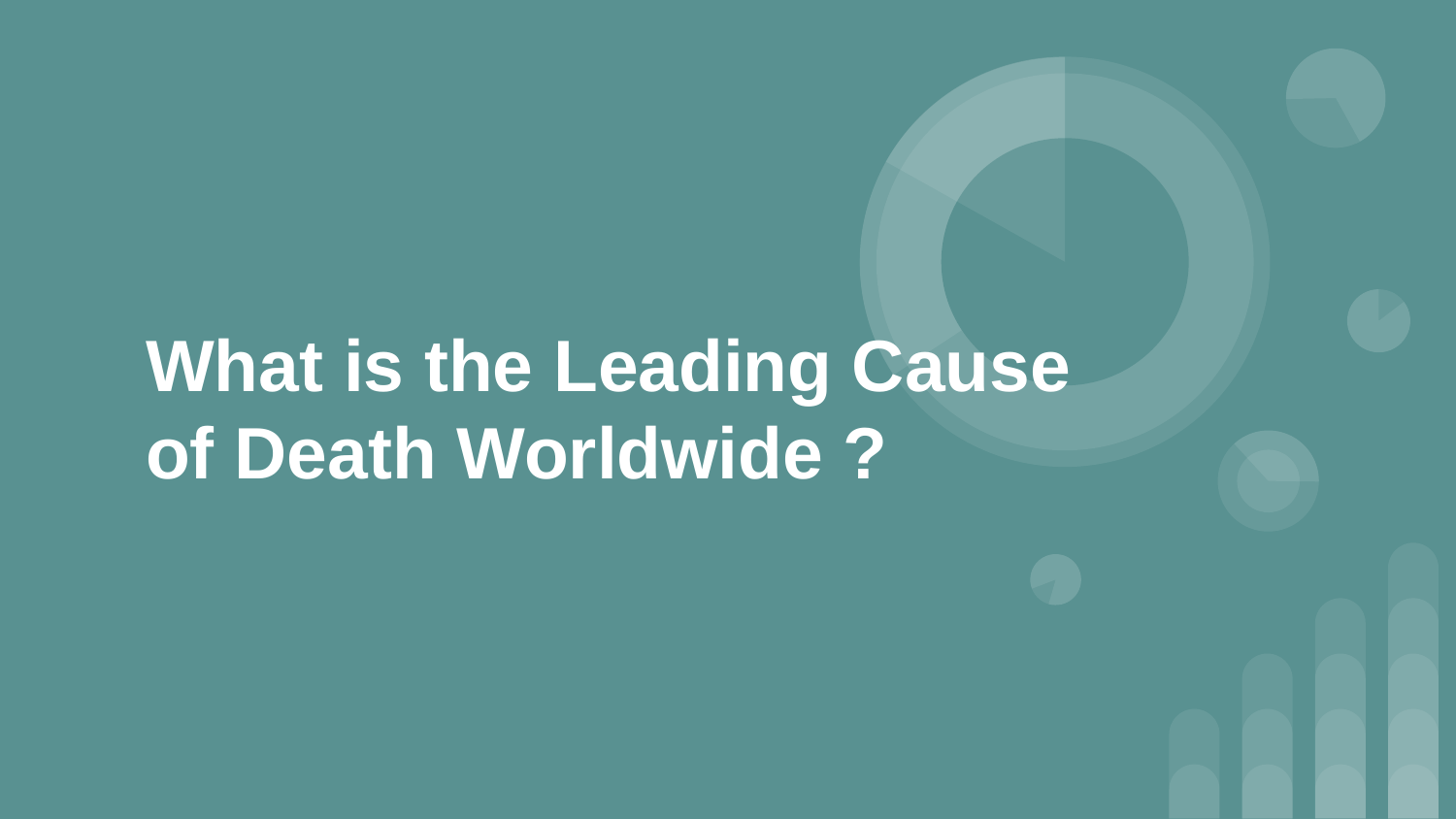

# What is the Leading Cause of Death Worldwide ?